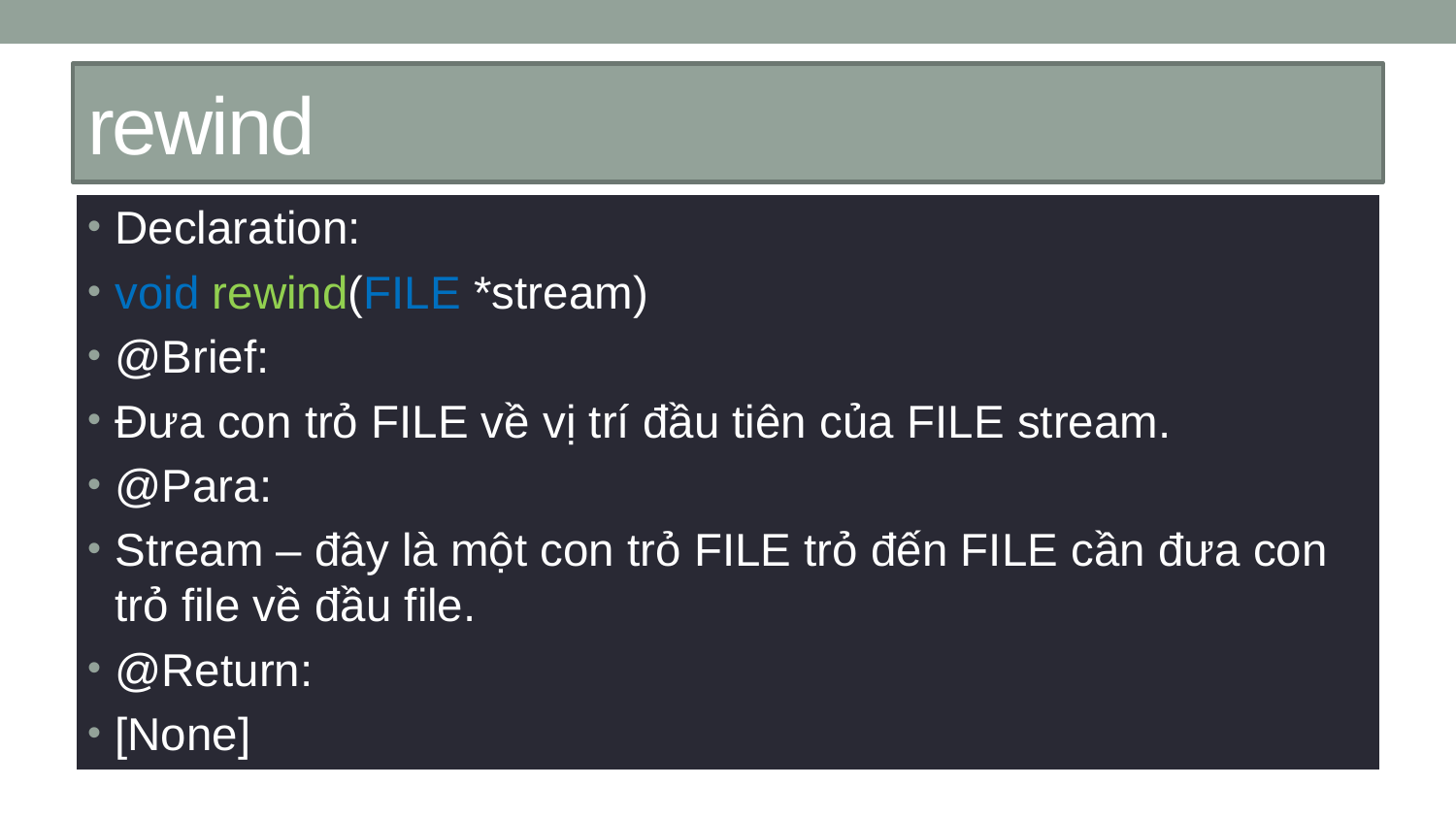

# rewind
Declaration:
void rewind(FILE *stream)
@Brief:
Đưa con trỏ FILE về vị trí đầu tiên của FILE stream.
@Para:
Stream – đây là một con trỏ FILE trỏ đến FILE cần đưa con trỏ file về đầu file.
@Return:
[None]